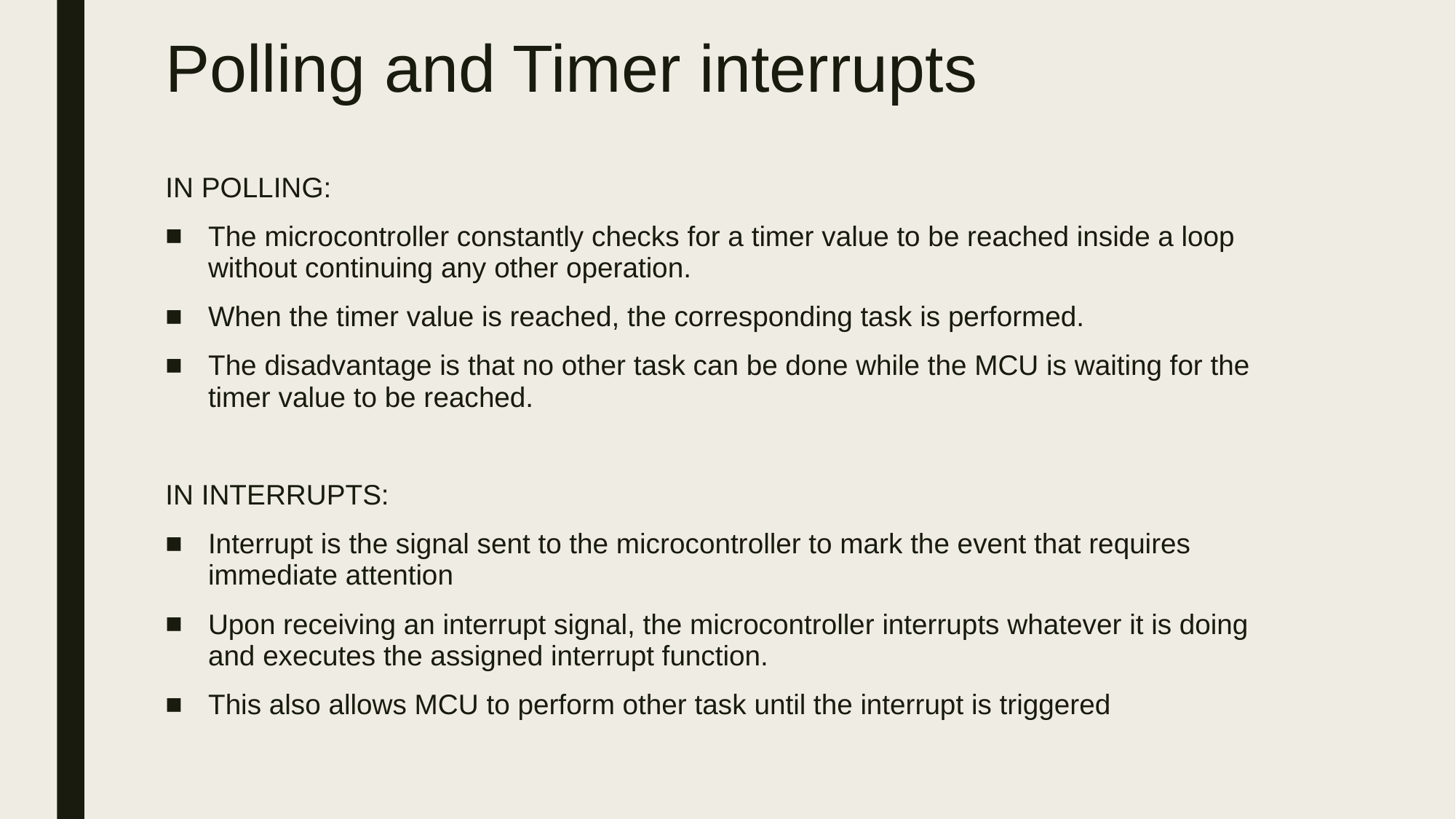

# Polling and Timer interrupts
IN POLLING:
The microcontroller constantly checks for a timer value to be reached inside a loop without continuing any other operation.
When the timer value is reached, the corresponding task is performed.
The disadvantage is that no other task can be done while the MCU is waiting for the timer value to be reached.

IN INTERRUPTS:
Interrupt is the signal sent to the microcontroller to mark the event that requires immediate attention
Upon receiving an interrupt signal, the microcontroller interrupts whatever it is doing and executes the assigned interrupt function.
This also allows MCU to perform other task until the interrupt is triggered